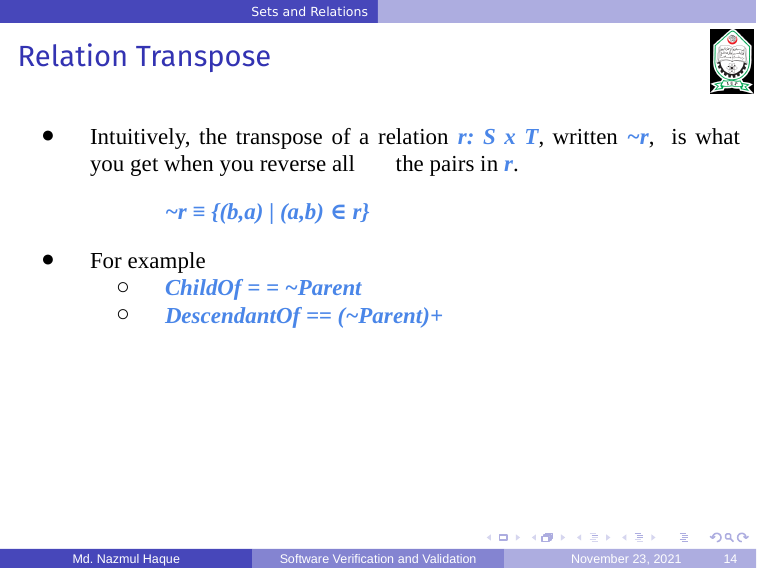

Sets and Relations

Relation Transpose
Intuitively, the transpose of a relation r: S x T, written ~r,  is what you get when you reverse all	 the pairs in r.
~r ≡ {(b,a) | (a,b) ∈ r}
For example
ChildOf = = ~Parent
DescendantOf == (~Parent)+